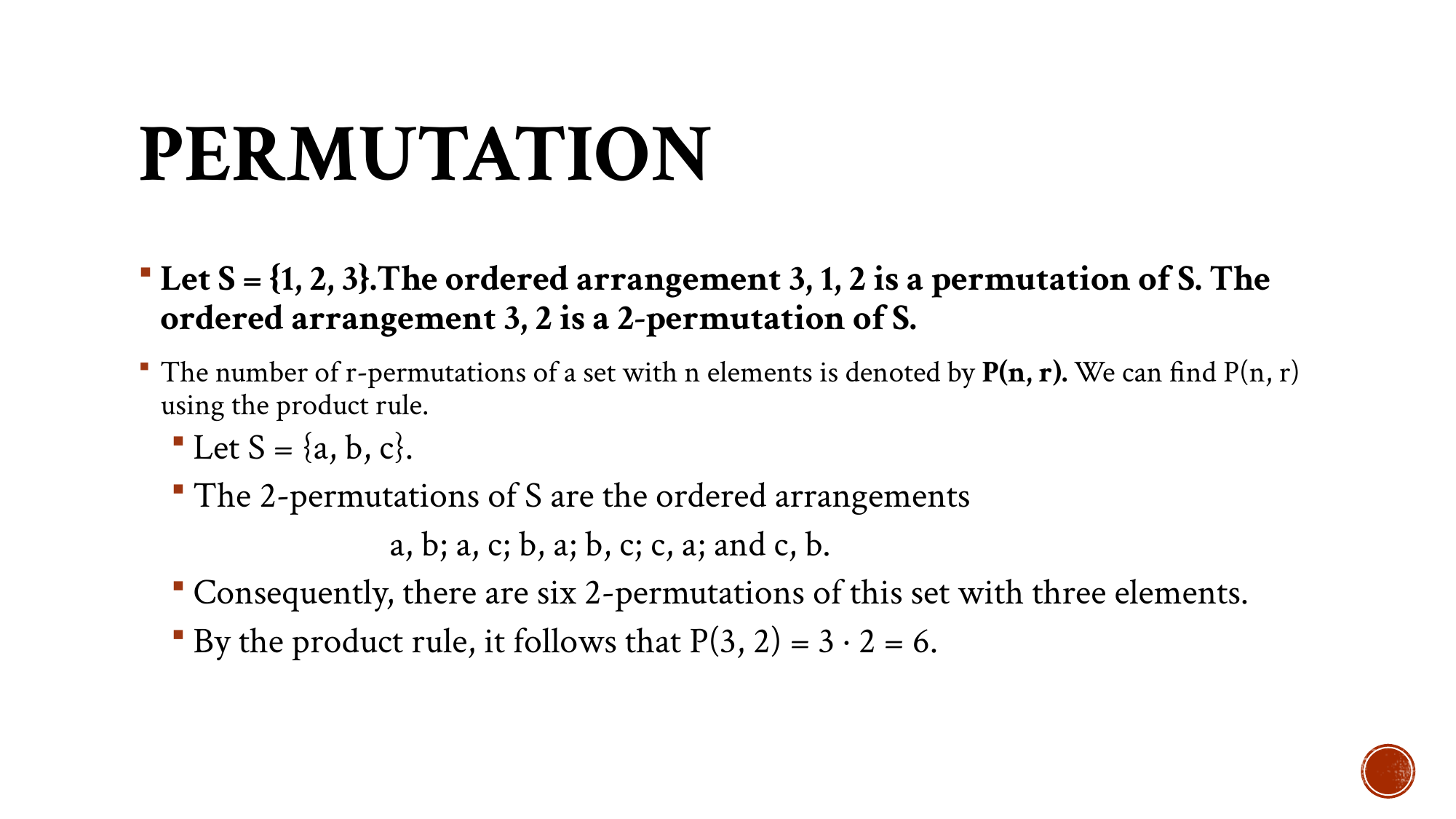

# permutation
Let S = {1, 2, 3}.The ordered arrangement 3, 1, 2 is a permutation of S. The ordered arrangement 3, 2 is a 2-permutation of S.
The number of r-permutations of a set with n elements is denoted by P(n, r). We can find P(n, r) using the product rule.
Let S = {a, b, c}.
The 2-permutations of S are the ordered arrangements
		a, b; a, c; b, a; b, c; c, a; and c, b.
Consequently, there are six 2-permutations of this set with three elements.
By the product rule, it follows that P(3, 2) = 3 · 2 = 6.